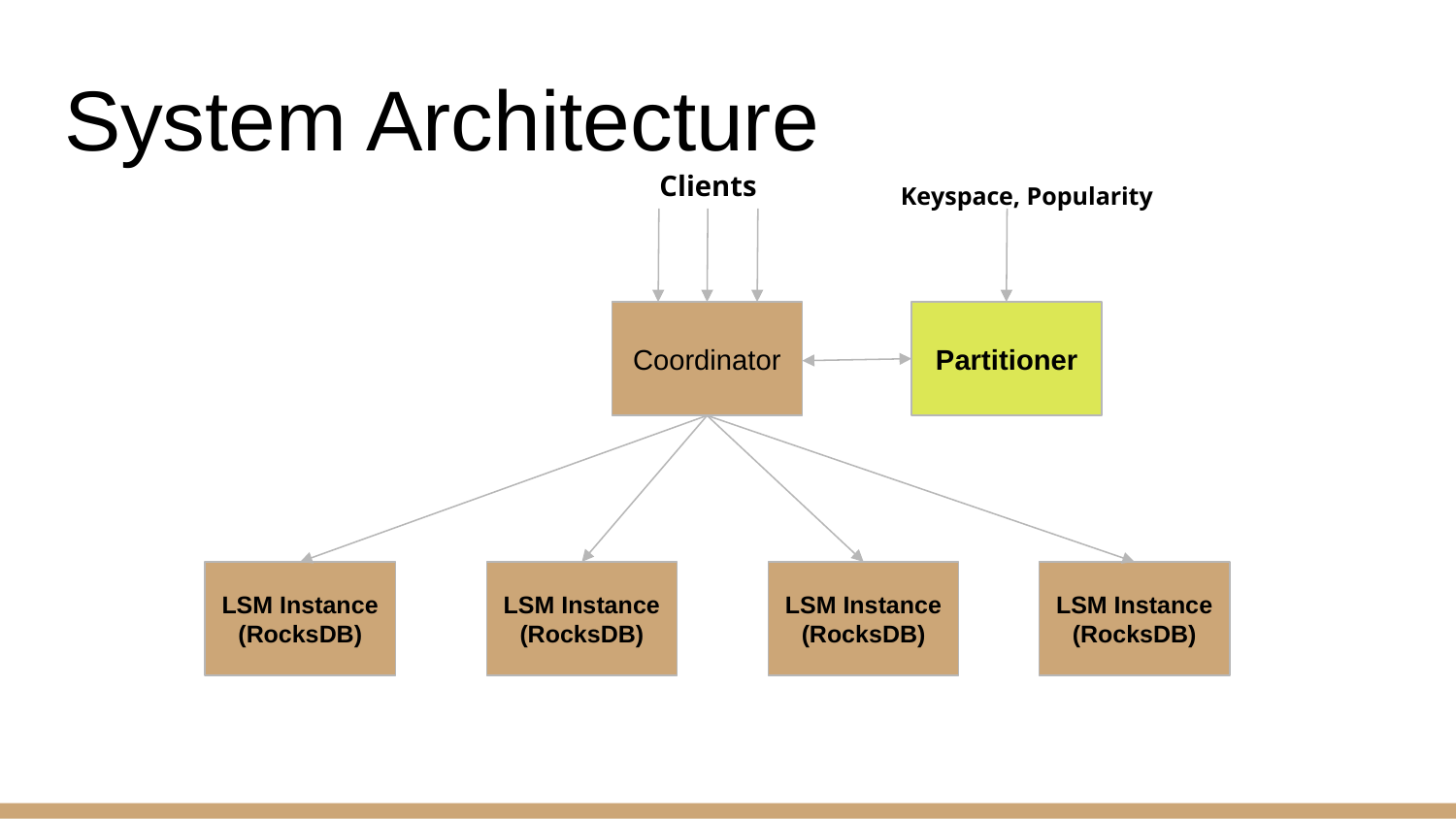

# System Architecture
Clients
Keyspace, Popularity
Coordinator
Partitioner
LSM Instance (RocksDB)
LSM Instance
(RocksDB)
LSM Instance
(RocksDB)
LSM Instance
(RocksDB)